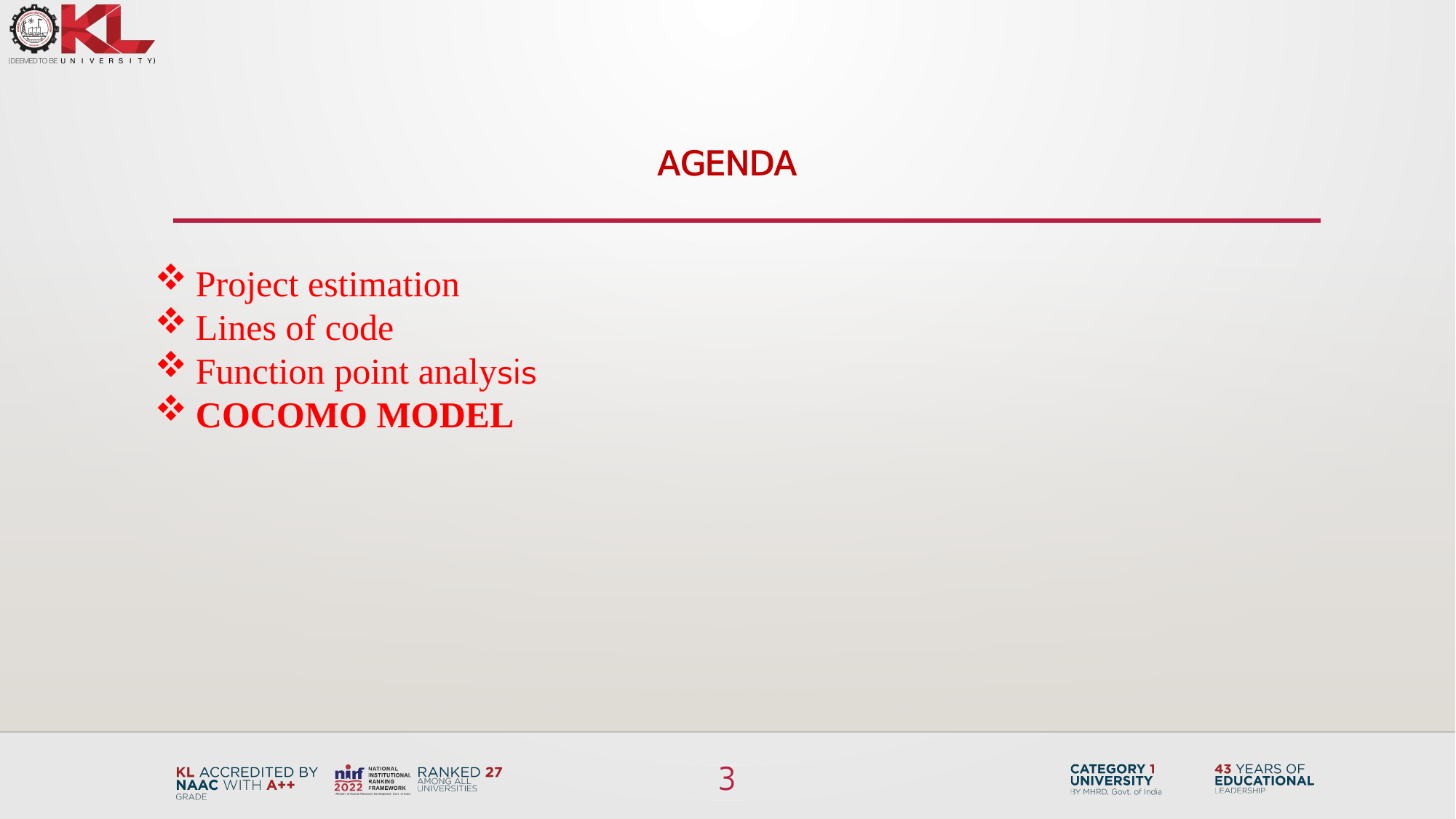

AGENDA
Project estimation
Lines of code
Function point analysis
COCOMO MODEL
3